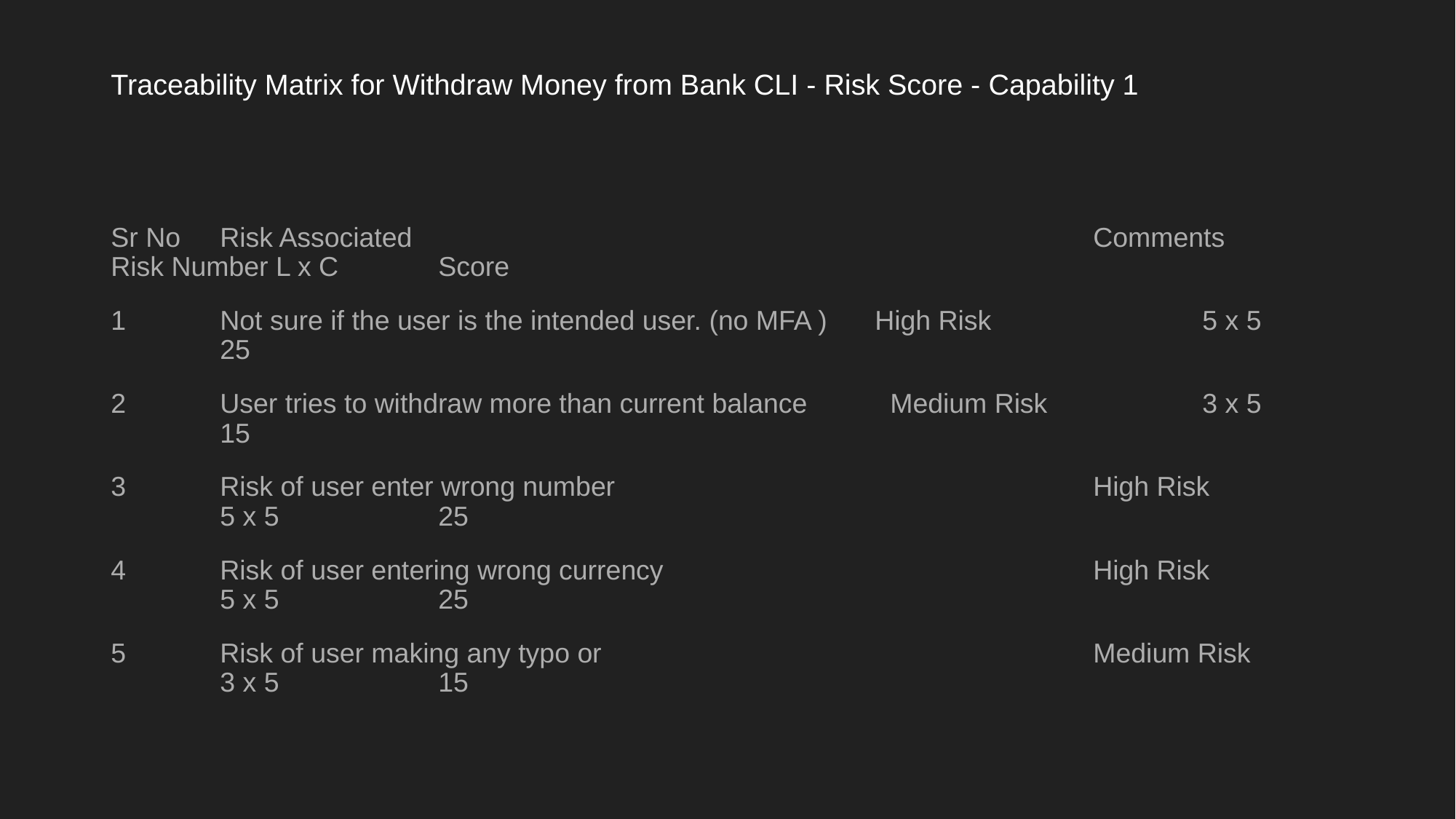

# Traceability Matrix for Withdraw Money from Bank CLI - Risk Score - Capability 1

Sr No	Risk Associated							Comments	Risk Number L x C	Score
1	Not sure if the user is the intended user. (no MFA )	High Risk		5 x 5		25
2	User tries to withdraw more than current balance	  Medium Risk		3 x 5		15
3	Risk of user enter wrong number					High Risk		5 x 5		25
4	Risk of user entering wrong currency				High Risk		5 x 5		25
5	Risk of user making any typo or					Medium Risk		3 x 5		15